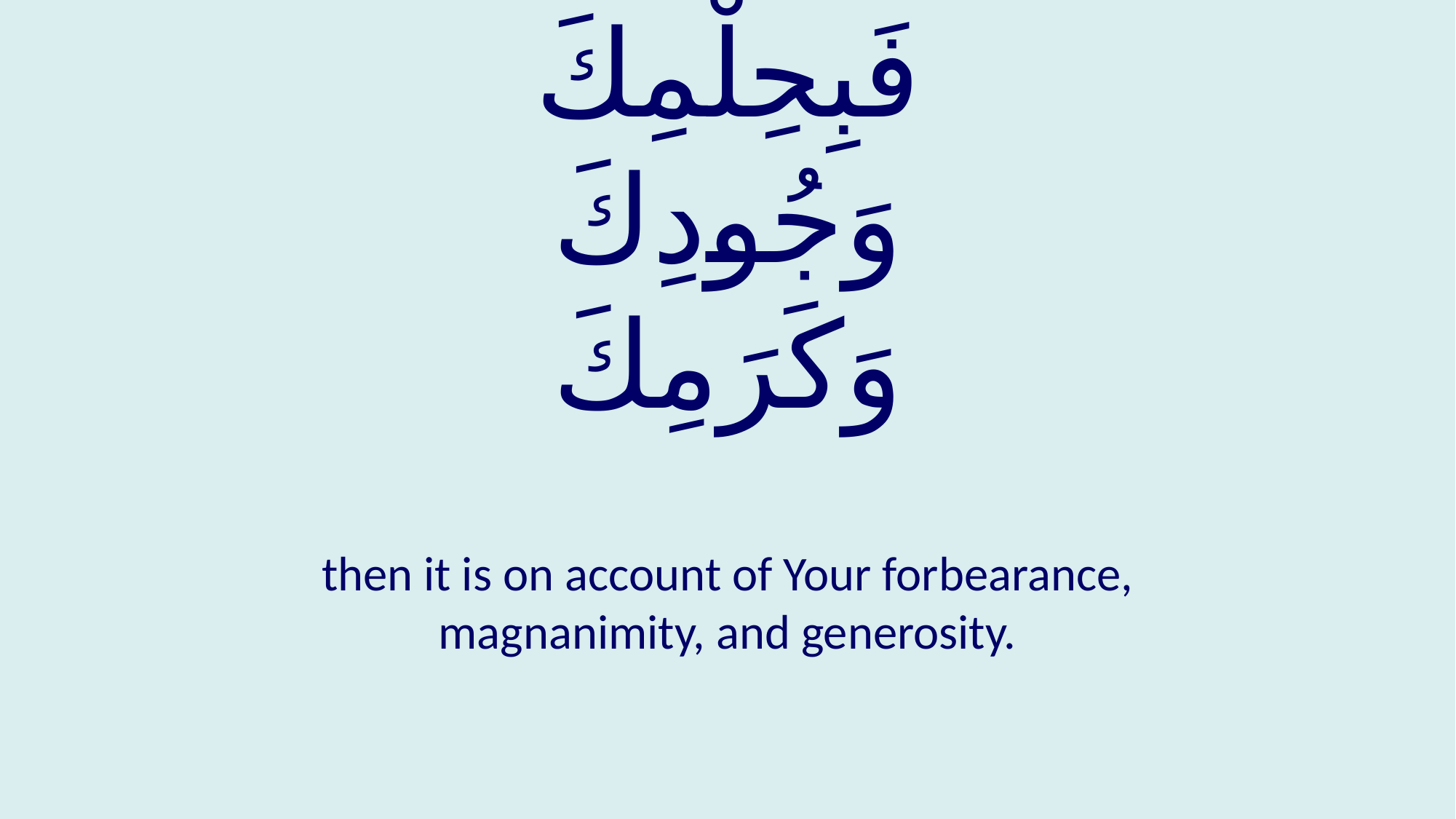

# فَبِحِلْمِكَ وَجُودِكَ وَكَرَمِكَ
then it is on account of Your forbearance, magnanimity, and generosity.